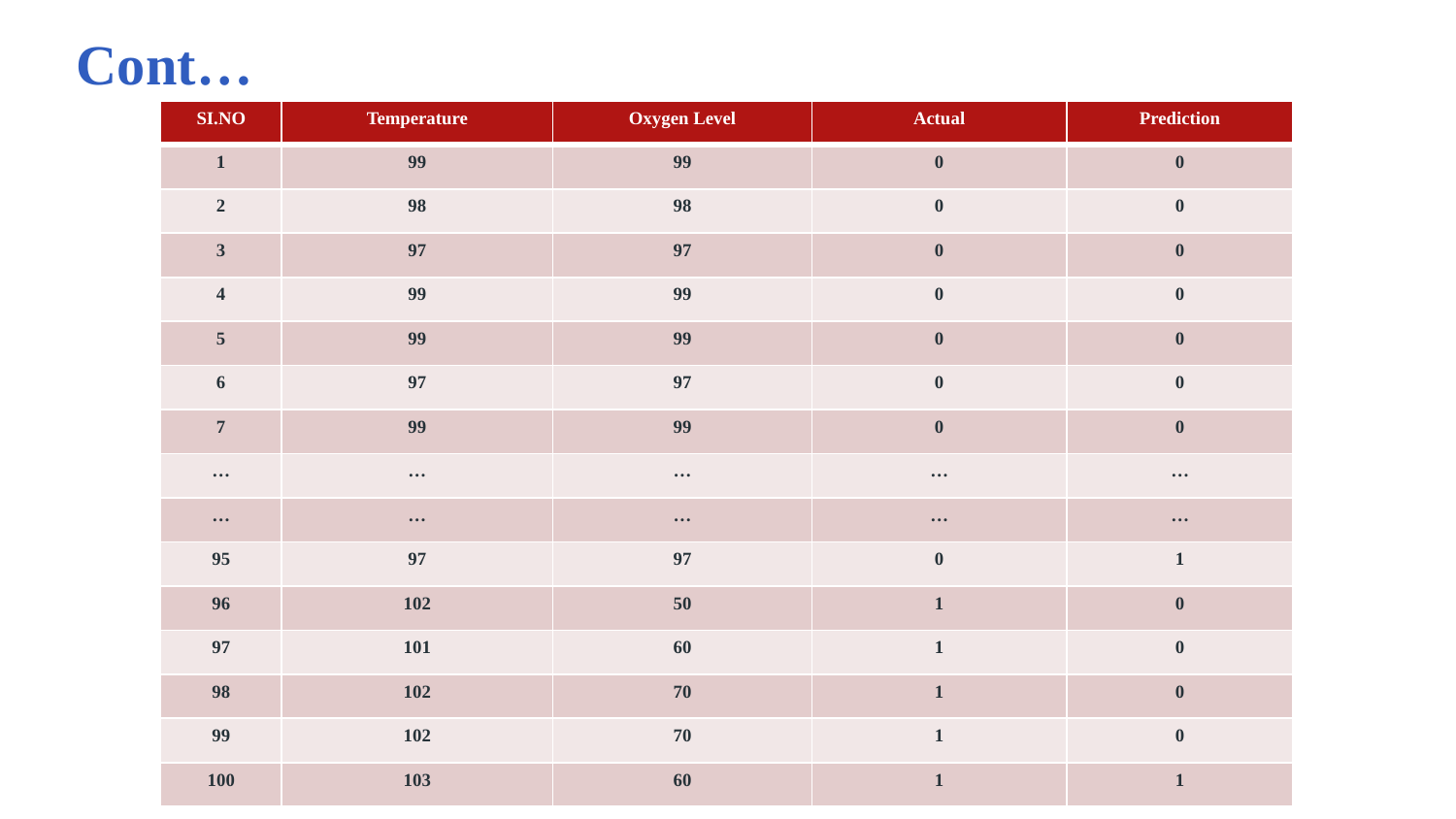

Cont…
| SI.NO | Temperature | Oxygen Level | Actual | Prediction |
| --- | --- | --- | --- | --- |
| 1 | 99 | 99 | 0 | 0 |
| 2 | 98 | 98 | 0 | 0 |
| 3 | 97 | 97 | 0 | 0 |
| 4 | 99 | 99 | 0 | 0 |
| 5 | 99 | 99 | 0 | 0 |
| 6 | 97 | 97 | 0 | 0 |
| 7 | 99 | 99 | 0 | 0 |
| … | … | … | … | … |
| … | … | … | … | … |
| 95 | 97 | 97 | 0 | 1 |
| 96 | 102 | 50 | 1 | 0 |
| 97 | 101 | 60 | 1 | 0 |
| 98 | 102 | 70 | 1 | 0 |
| 99 | 102 | 70 | 1 | 0 |
| 100 | 103 | 60 | 1 | 1 |